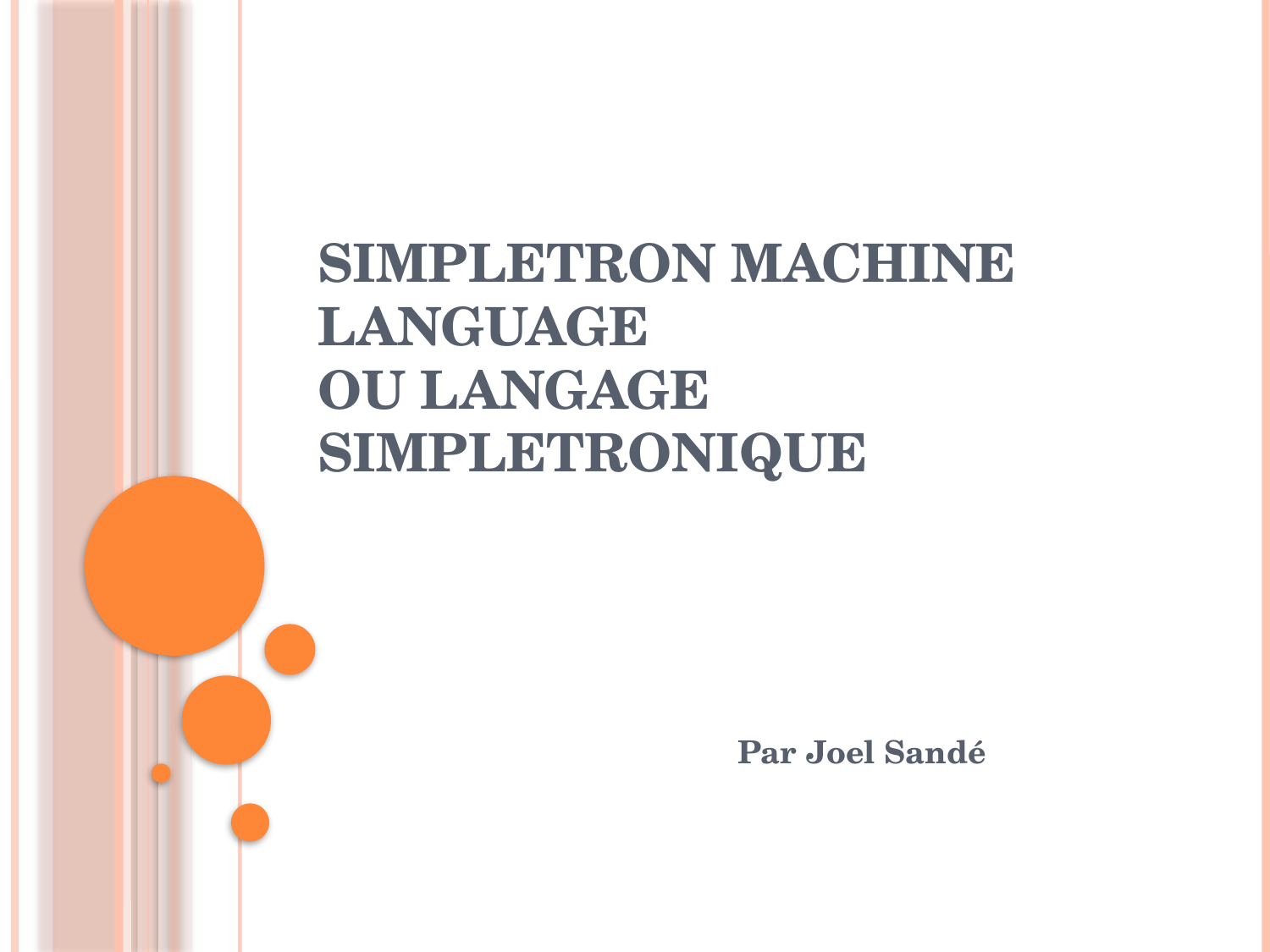

# Simpletron Machine Language ou Langage simpletronique
Par Joel Sandé